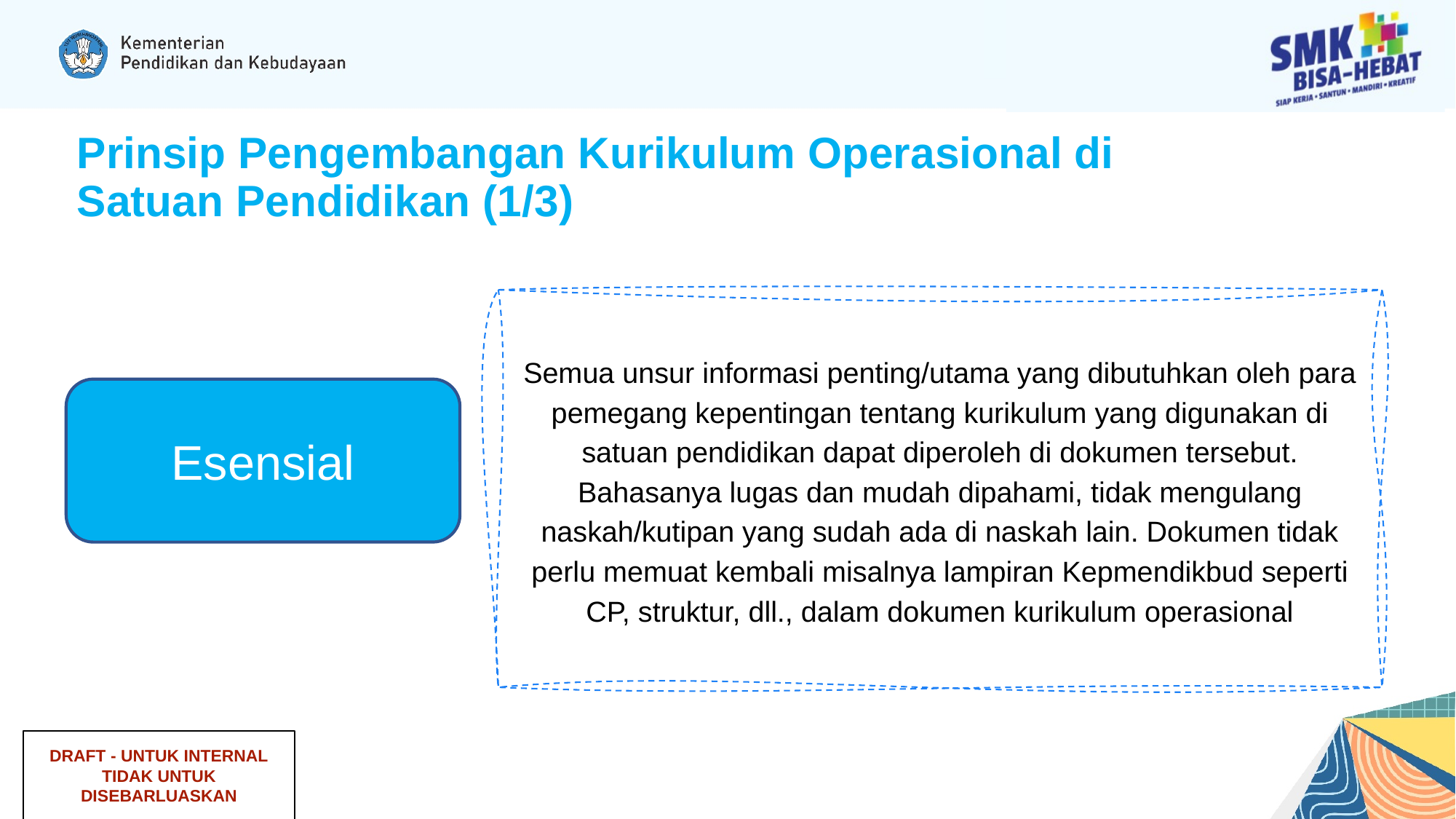

Prinsip Pengembangan Kurikulum Operasional di Satuan Pendidikan (1/3)
Semua unsur informasi penting/utama yang dibutuhkan oleh para pemegang kepentingan tentang kurikulum yang digunakan di satuan pendidikan dapat diperoleh di dokumen tersebut. Bahasanya lugas dan mudah dipahami, tidak mengulang naskah/kutipan yang sudah ada di naskah lain. Dokumen tidak perlu memuat kembali misalnya lampiran Kepmendikbud seperti CP, struktur, dll., dalam dokumen kurikulum operasional
Esensial
DRAFT - UNTUK INTERNAL
TIDAK UNTUK DISEBARLUASKAN